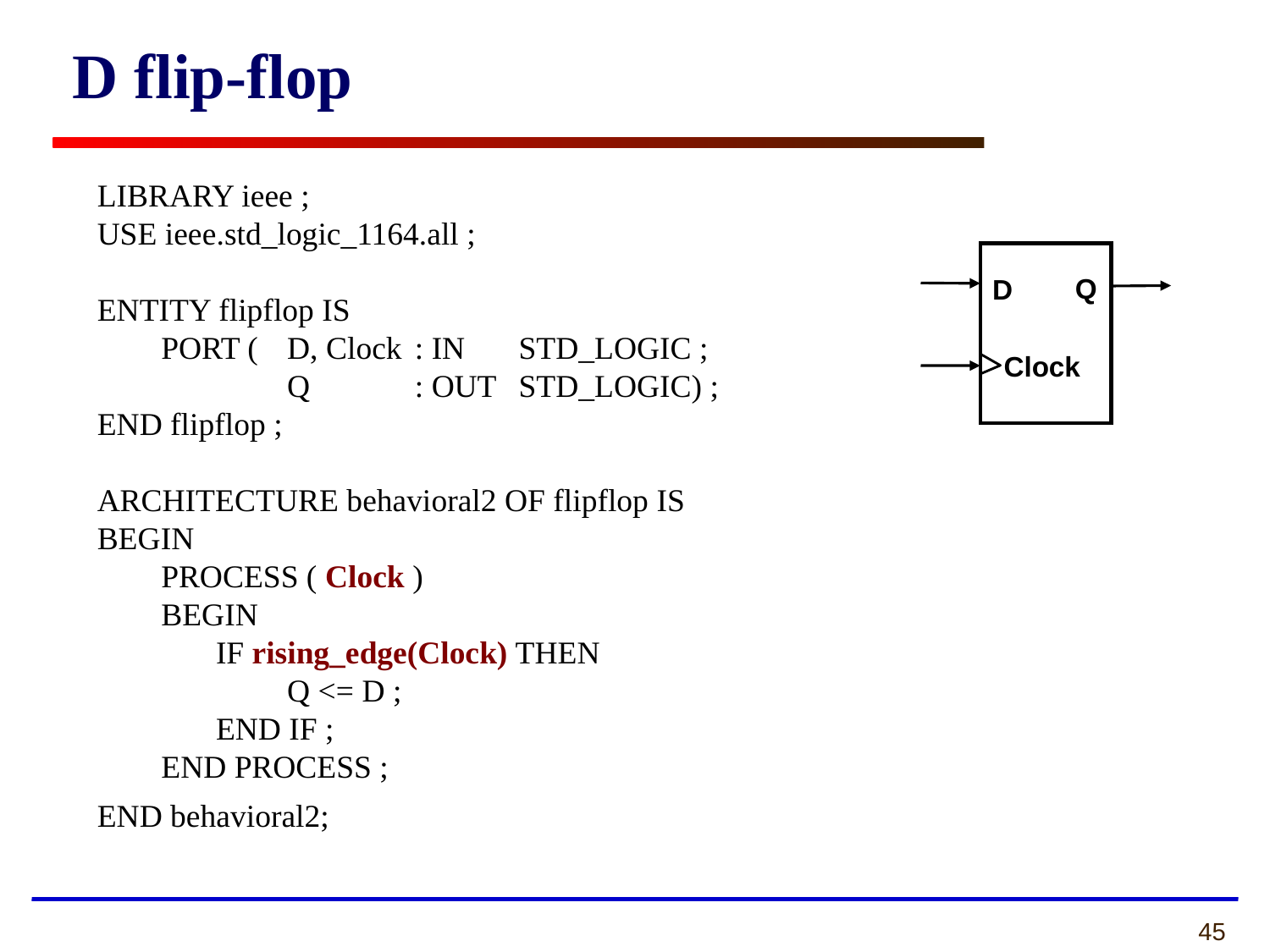

D flip-flop
LIBRARY ieee ;
USE ieee.std_logic_1164.all ;

ENTITY flipflop IS
	PORT ( 	D, Clock	: IN	STD_LOGIC ;
			Q		: OUT	STD_LOGIC) ;
END flipflop ;

ARCHITECTURE behavioral2 OF flipflop IS
BEGIN
	PROCESS ( Clock )
	BEGIN
		IF rising_edge(Clock) THEN
			Q <= D ;
		END IF ;
	END PROCESS ;
END behavioral2;

Q
D

Clock